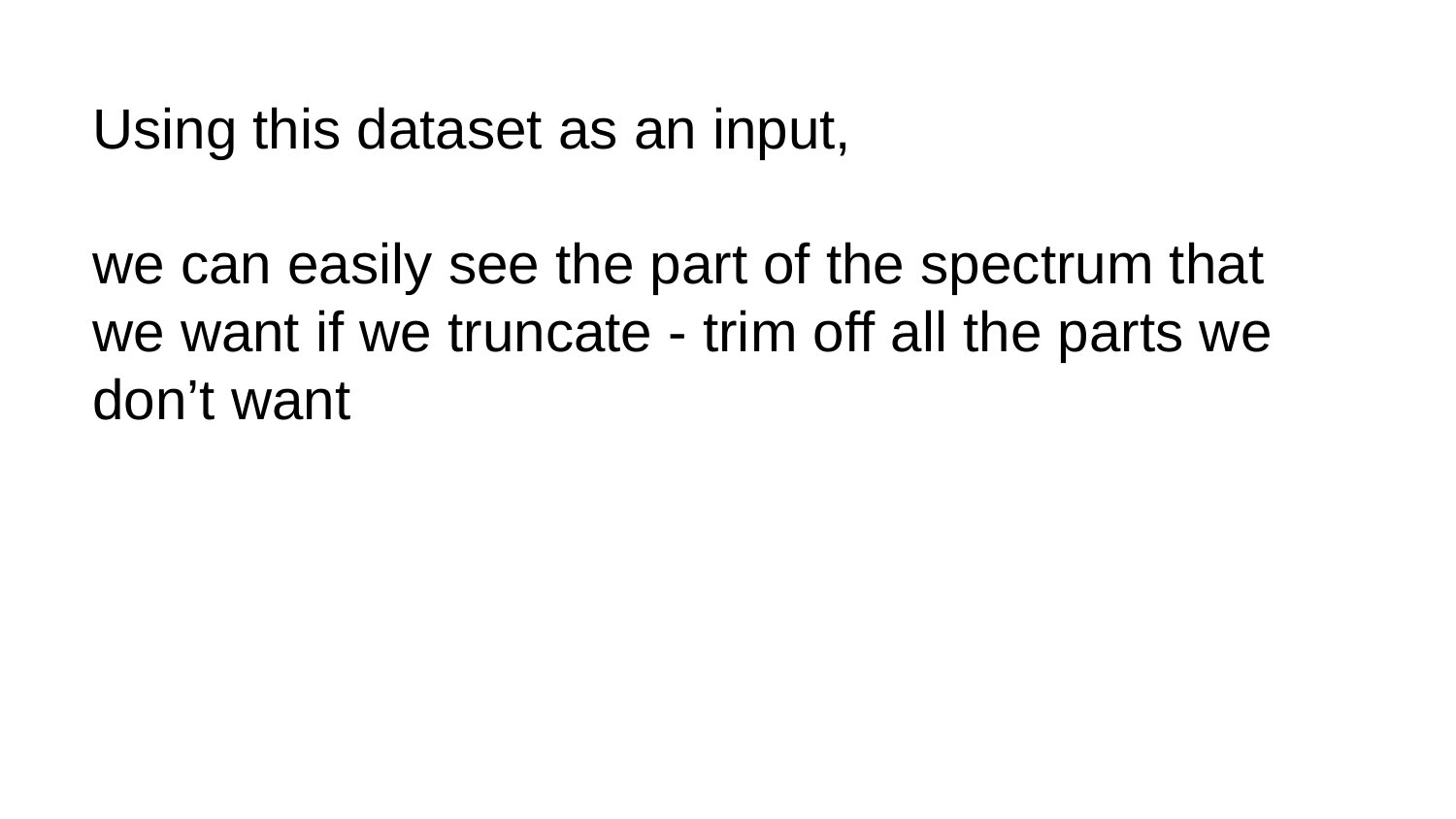

# Using this dataset as an input,

we can easily see the part of the spectrum that we want if we truncate - trim off all the parts we don’t want